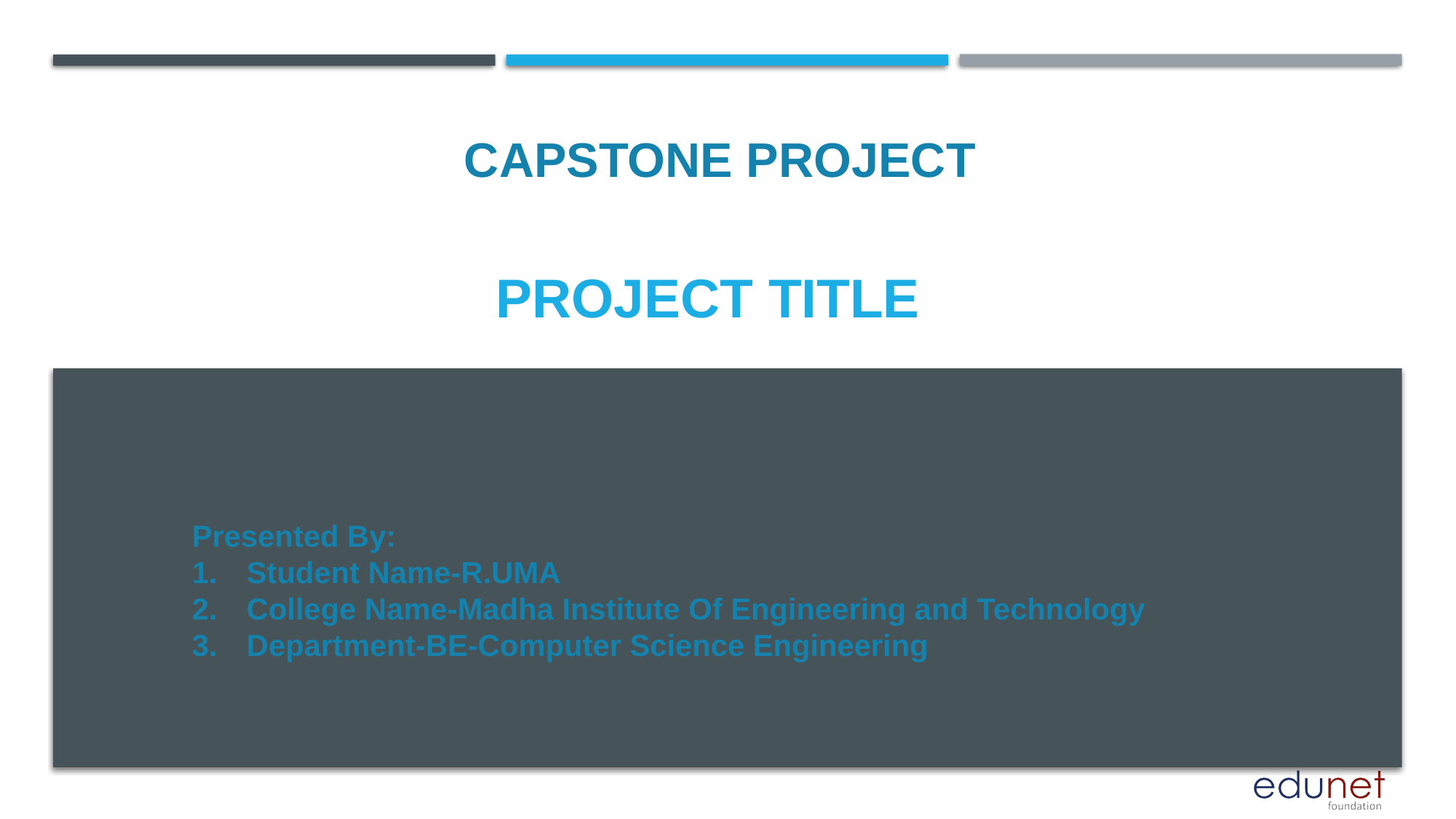

CAPSTONE PROJECT
# PROJECT TITLE
Presented By:
Student Name-R.UMA
College Name-Madha Institute Of Engineering and Technology
Department-BE-Computer Science Engineering